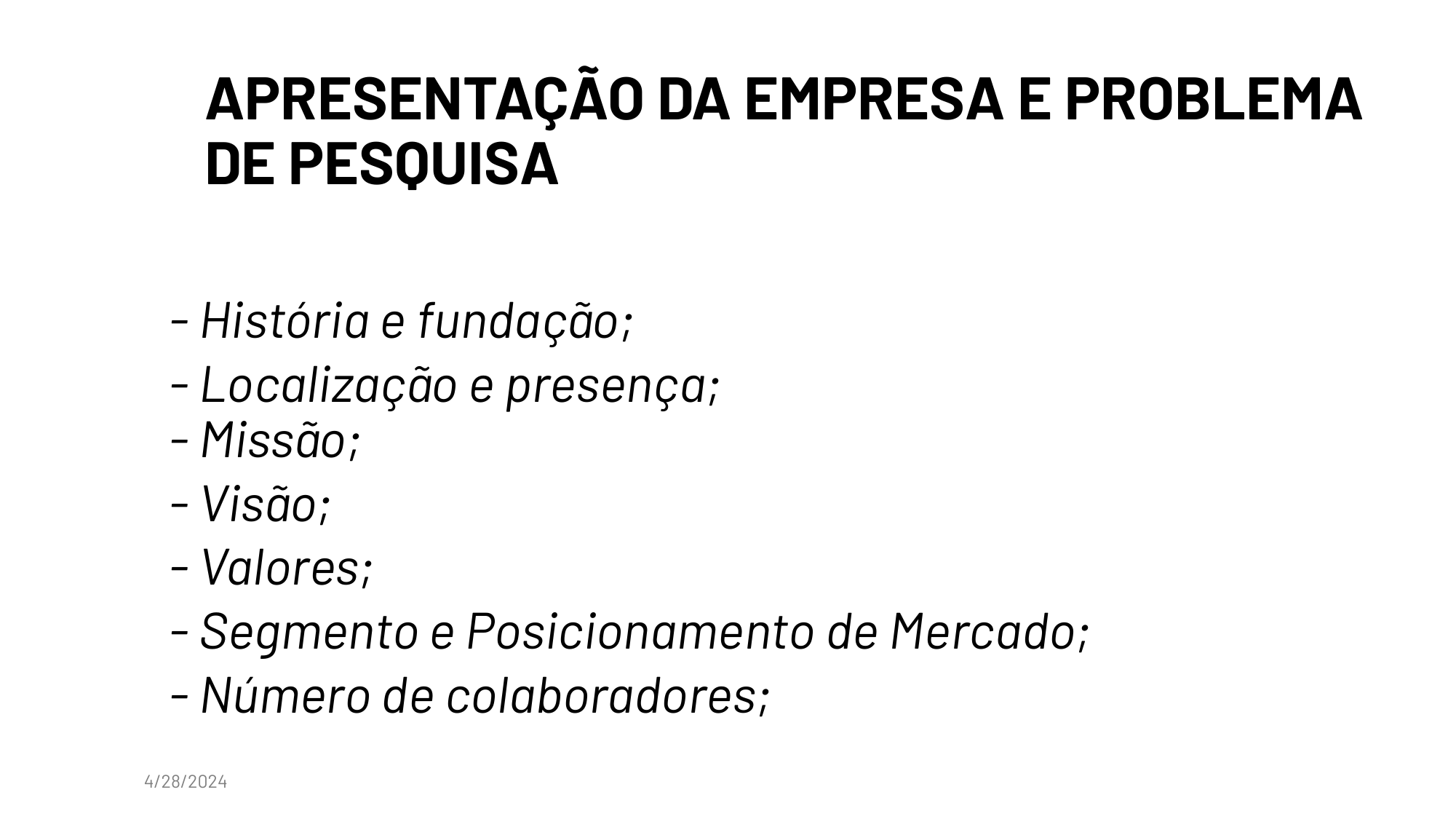

APRESENTAÇÃO DA EMPRESA E PROBLEMA DE PESQUISA
- História e fundação;
- Localização e presença;
- Missão;
- Visão;
- Valores;
- Segmento e Posicionamento de Mercado;
- Número de colaboradores;
4/28/2024